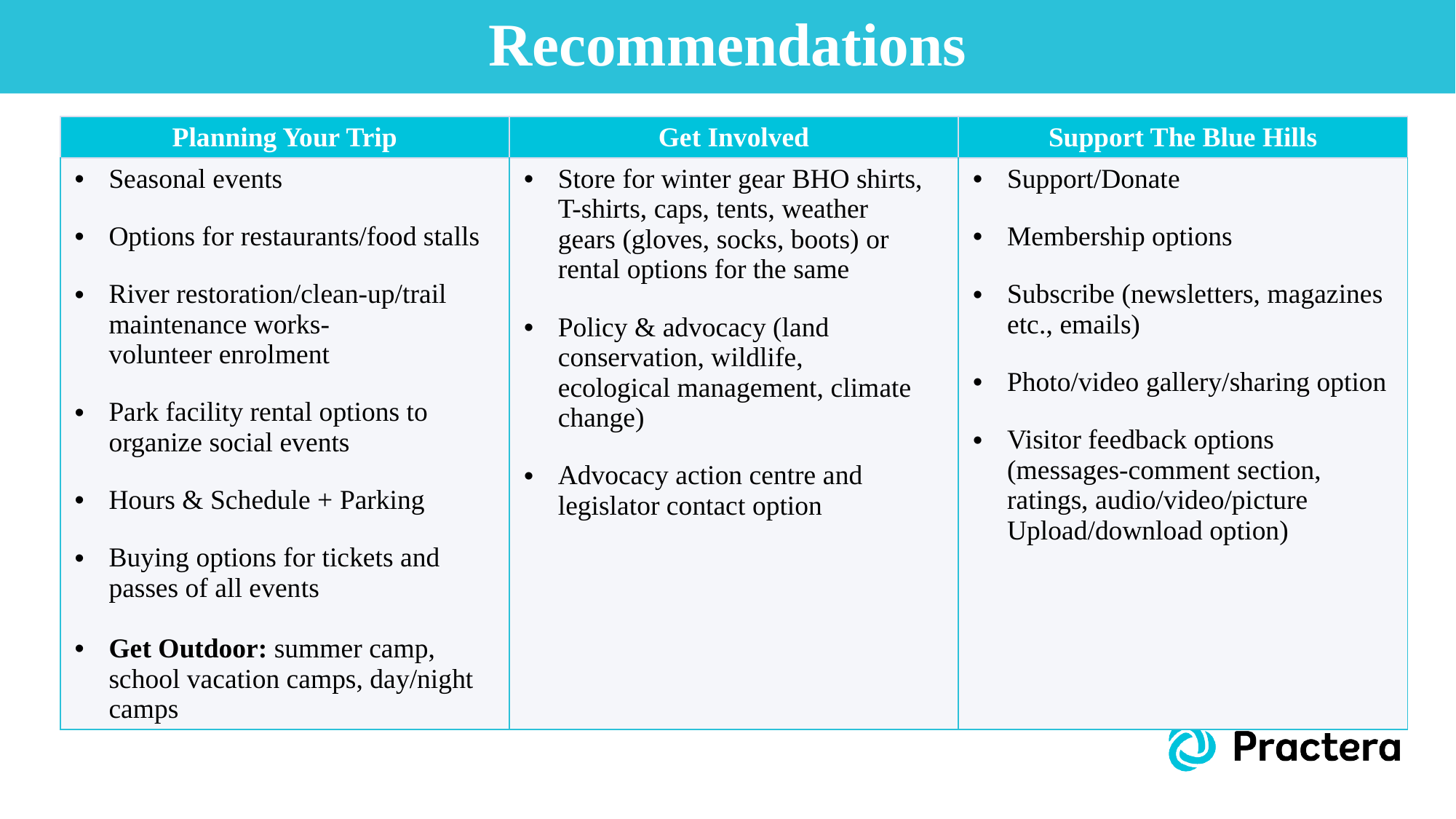

# Recommendations
| Planning Your Trip | Get Involved | Support The Blue Hills |
| --- | --- | --- |
| Seasonal events Options for restaurants/food stalls River restoration/clean-up/trail maintenance works- volunteer enrolment Park facility rental options to organize social events Hours & Schedule + Parking Buying options for tickets and passes of all events Get Outdoor: summer camp, school vacation camps, day/night camps | Store for winter gear BHO shirts, T-shirts, caps, tents, weather gears (gloves, socks, boots) or rental options for the same Policy & advocacy (land conservation, wildlife, ecological management, climate change) Advocacy action centre and legislator contact option | Support/Donate Membership options Subscribe (newsletters, magazines etc., emails) Photo/video gallery/sharing option Visitor feedback options (messages-comment section, ratings, audio/video/picture Upload/download option) |